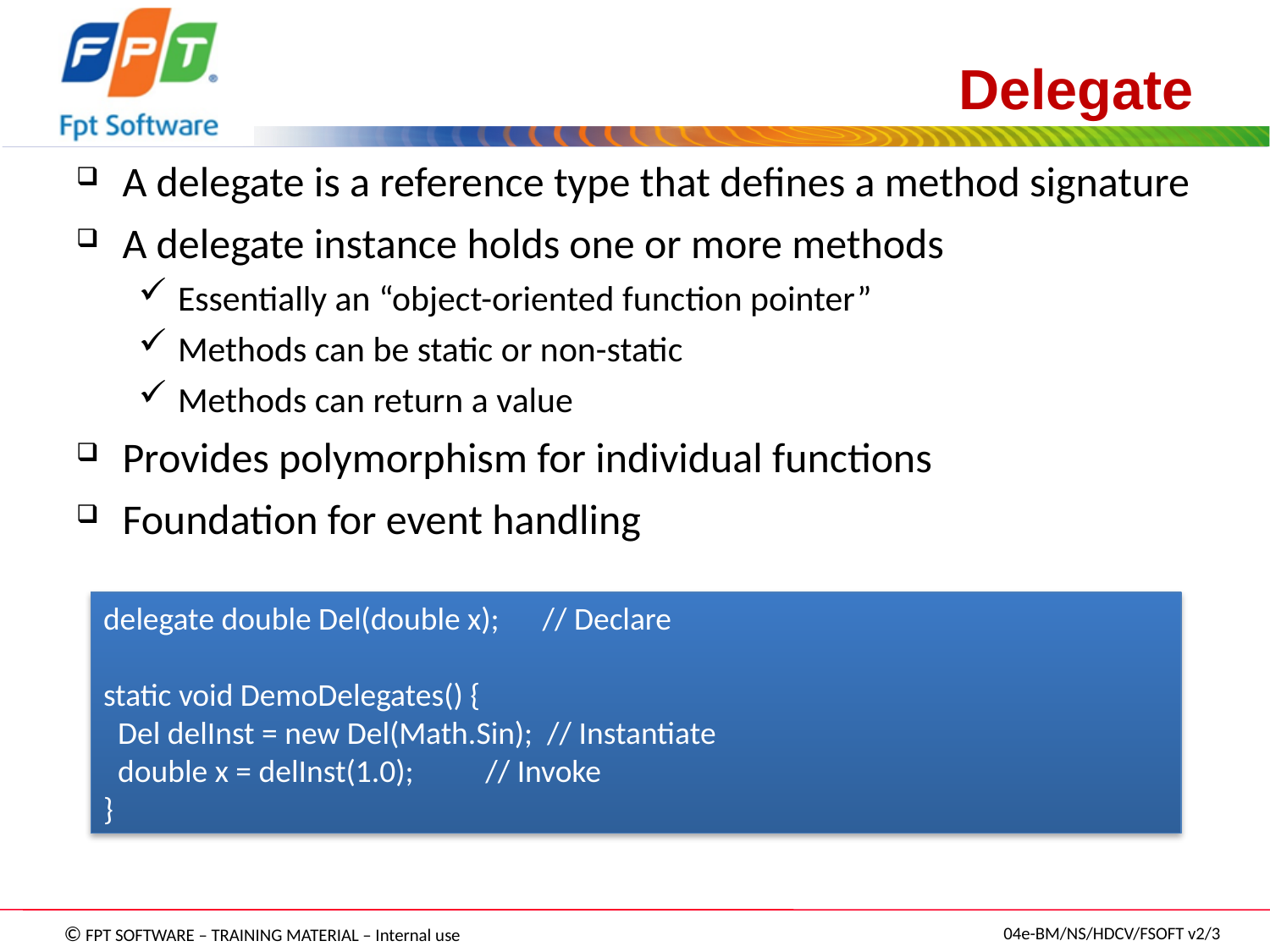

# Delegate
A delegate is a reference type that defines a method signature
A delegate instance holds one or more methods
Essentially an “object-oriented function pointer”
Methods can be static or non-static
Methods can return a value
Provides polymorphism for individual functions
Foundation for event handling
delegate double Del(double x);      // Declare

static void DemoDelegates() {
  Del delInst = new Del(Math.Sin);  // Instantiate
  double x = delInst(1.0);          // Invoke
}